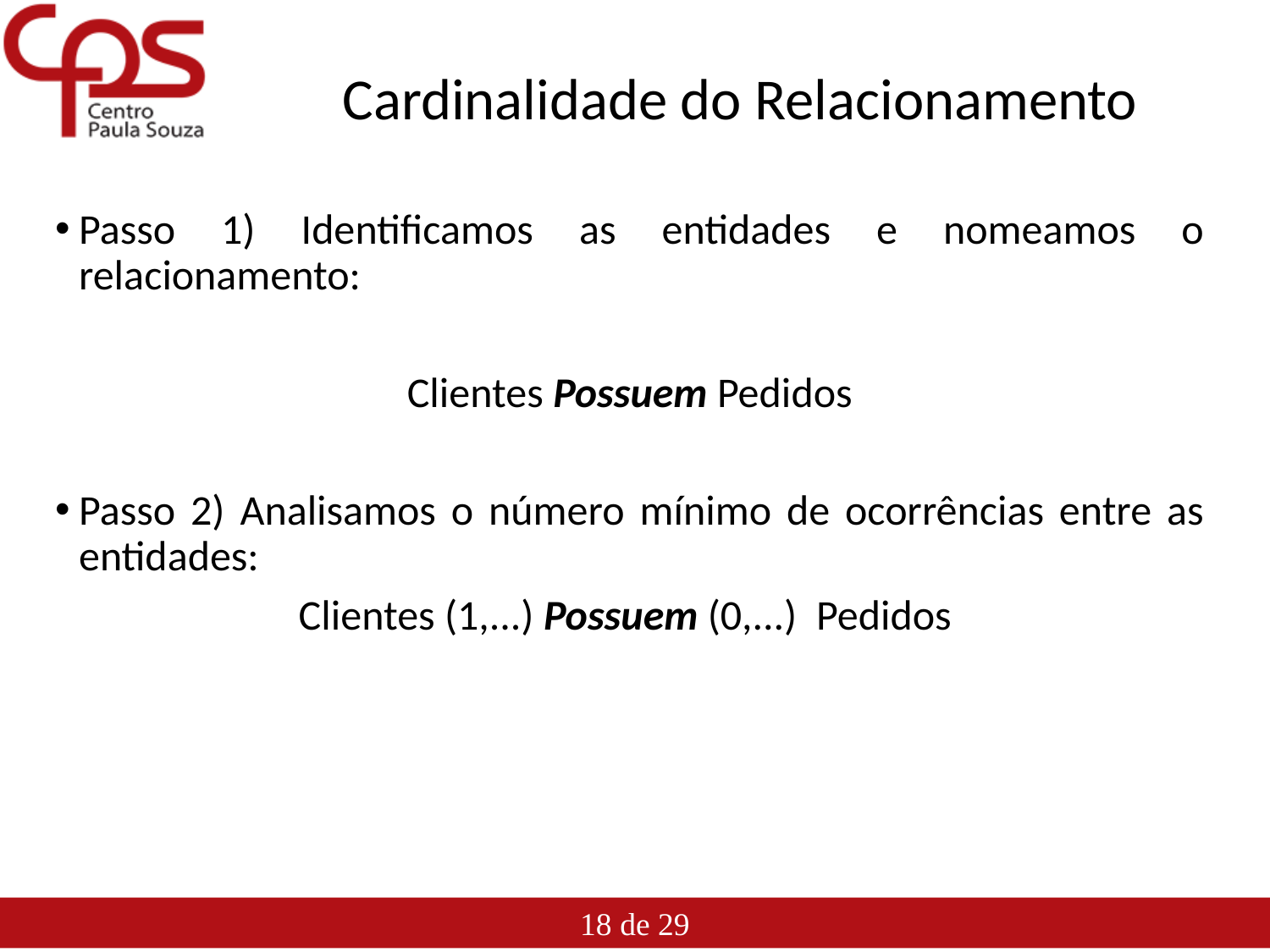

# Cardinalidade do Relacionamento
Passo 1) Identificamos as entidades e nomeamos o relacionamento:

Clientes Possuem Pedidos

Passo 2) Analisamos o número mínimo de ocorrências entre as entidades:
Clientes (1,...) Possuem (0,...)  Pedidos